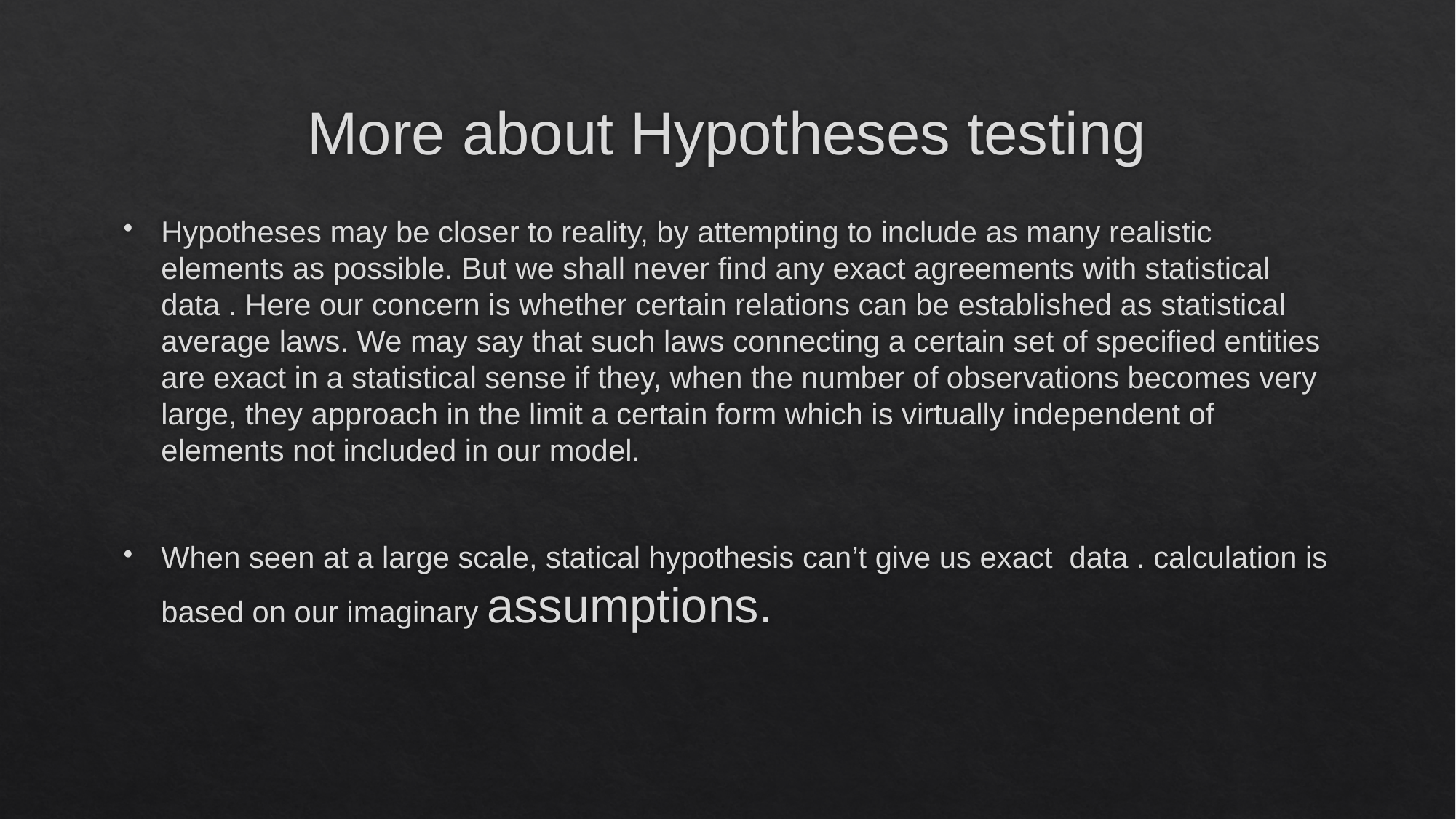

# More about Hypotheses testing
Hypotheses may be closer to reality, by attempting to include as many realistic elements as possible. But we shall never find any exact agreements with statistical data . Here our concern is whether certain relations can be established as statistical average laws. We may say that such laws connecting a certain set of specified entities are exact in a statistical sense if they, when the number of observations becomes very large, they approach in the limit a certain form which is virtually independent of elements not included in our model.

When seen at a large scale, statical hypothesis can’t give us exact  data . calculation is based on our imaginary assumptions.